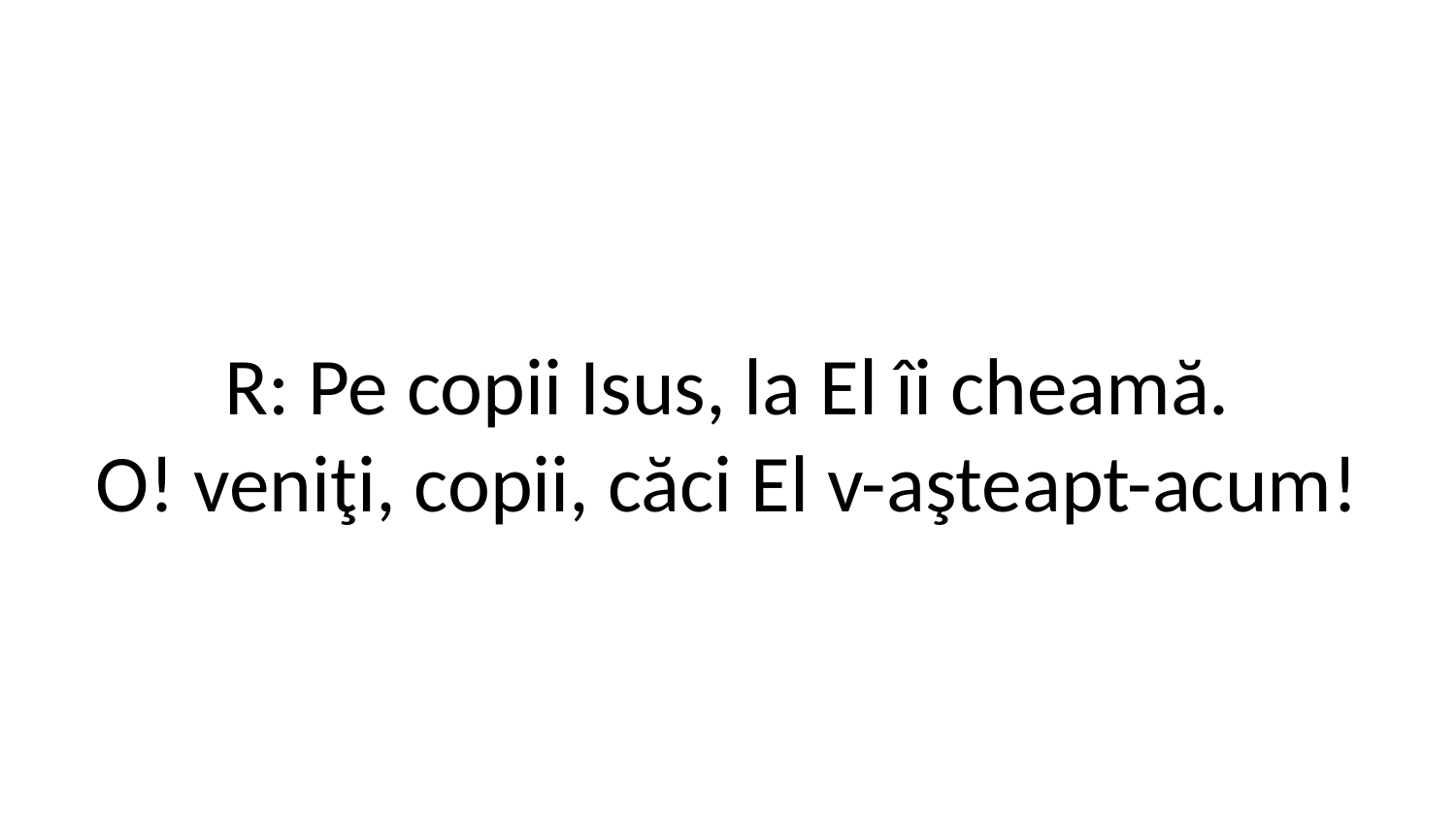

R: Pe copii Isus, la El îi cheamă.
O! veniţi, copii, căci El v-aşteapt-acum!